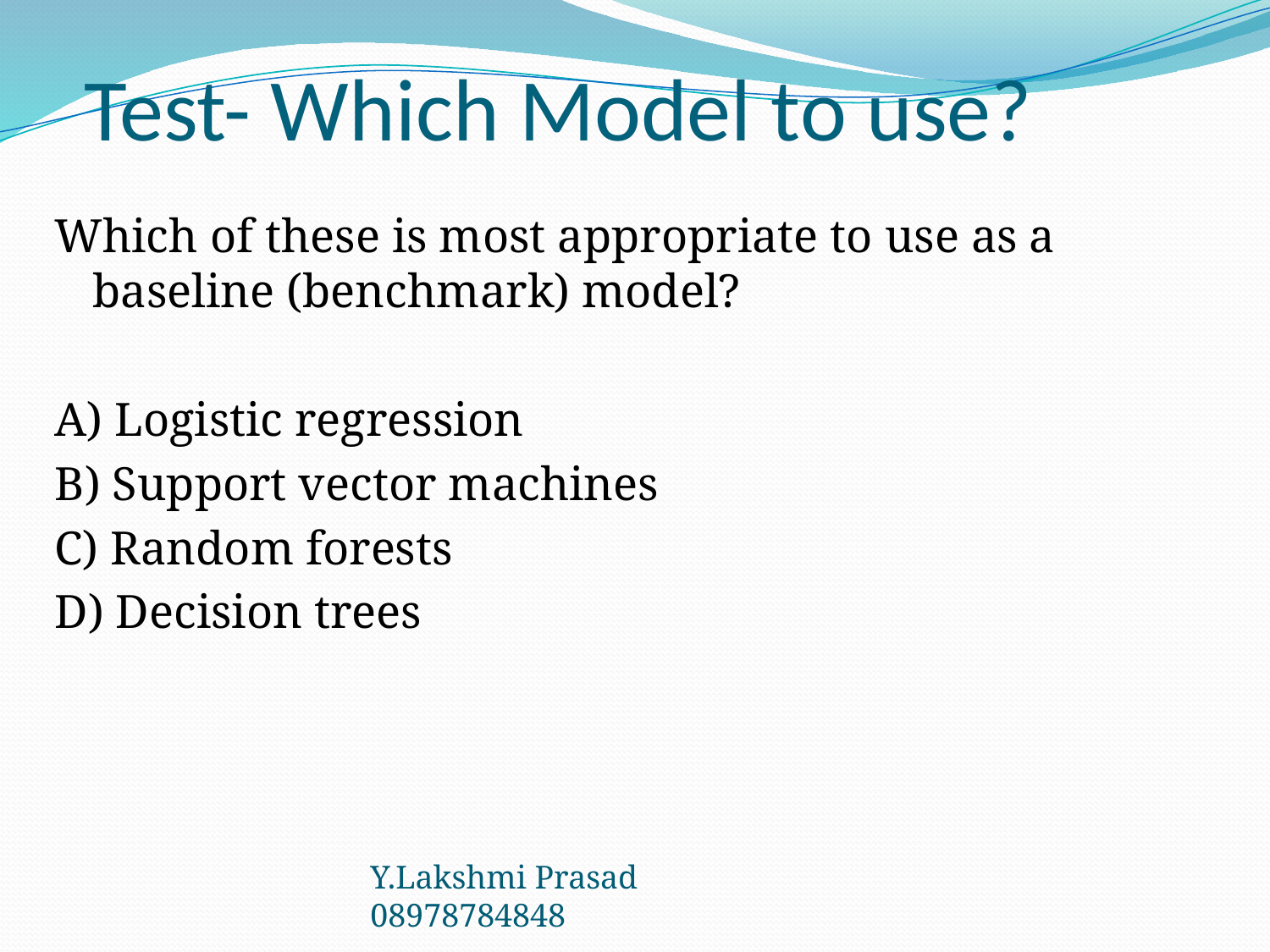

# Test- Which Model to use?
Which of these is most appropriate to use as a baseline (benchmark) model?

A) Logistic regression
B) Support vector machines
C) Random forests
D) Decision trees

Y.Lakshmi Prasad 08978784848